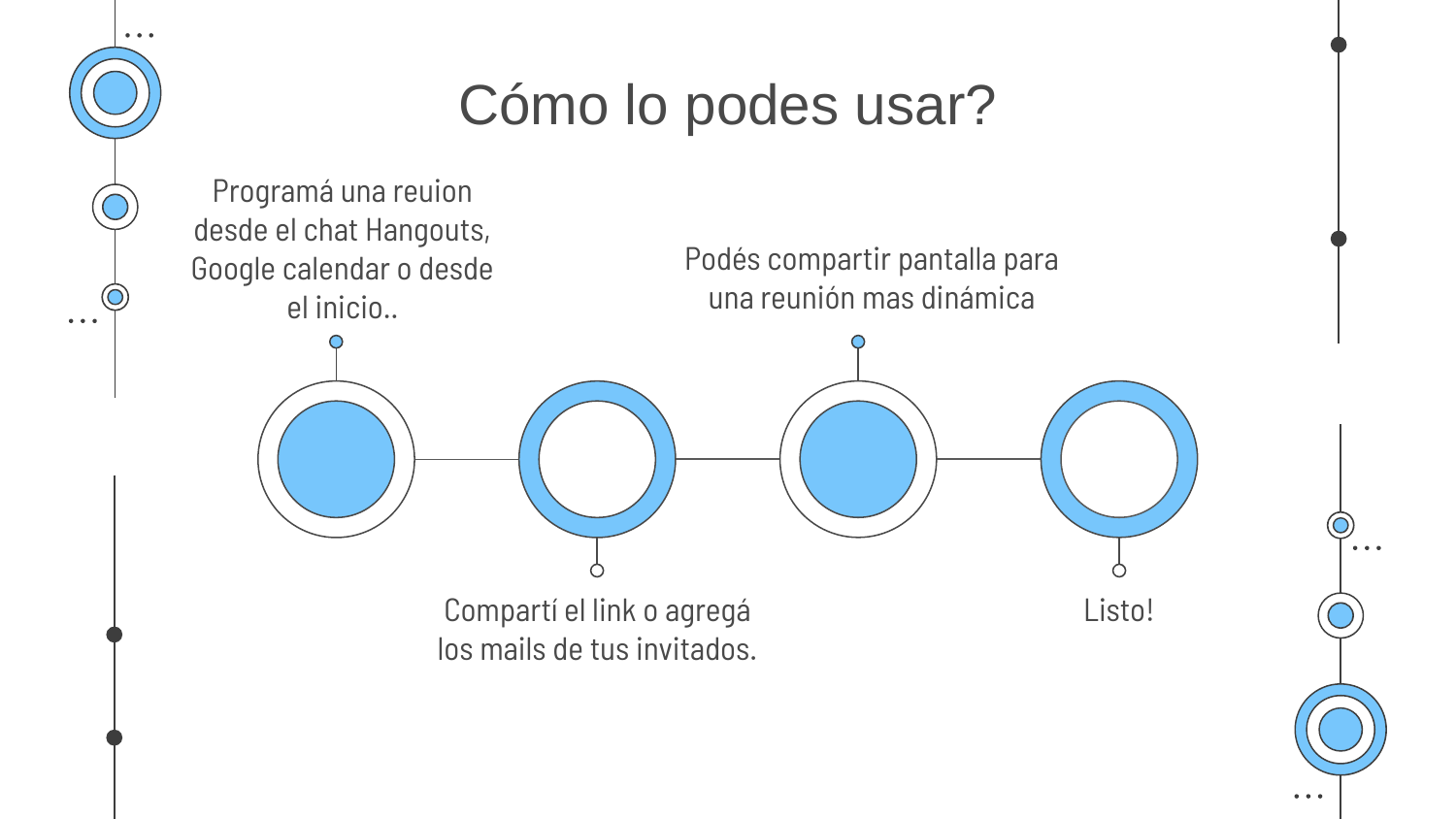

# Cómo lo podes usar?
Programá una reuion desde el chat Hangouts, Google calendar o desde el inicio..
Podés compartir pantalla para una reunión mas dinámica

Compartí el link o agregá los mails de tus invitados.
Listo!